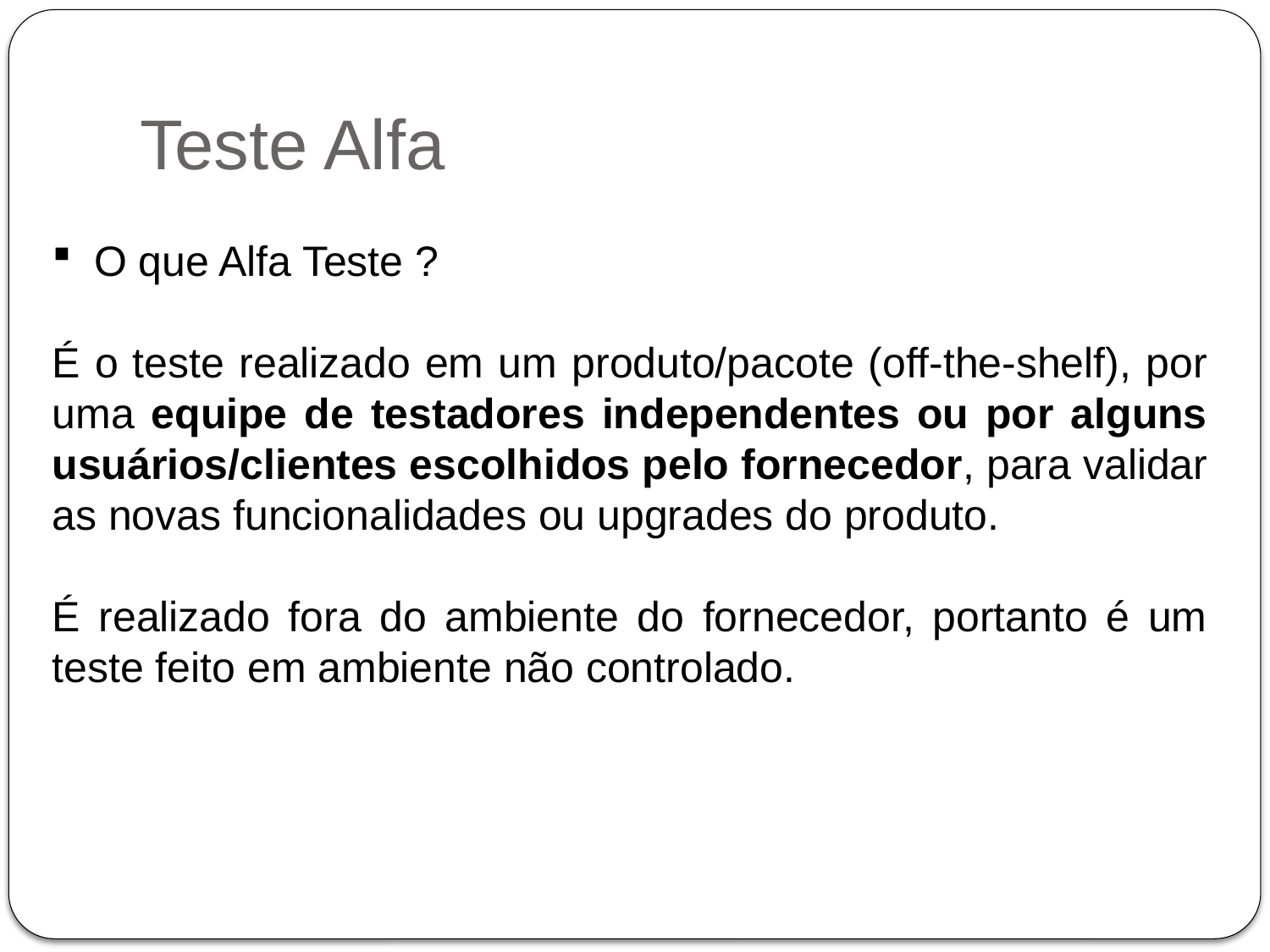

Teste Alfa
 O que Alfa Teste ?

É o teste realizado em um produto/pacote (off-the-shelf), por uma equipe de testadores independentes ou por alguns usuários/clientes escolhidos pelo fornecedor, para validar as novas funcionalidades ou upgrades do produto.

É realizado fora do ambiente do fornecedor, portanto é um teste feito em ambiente não controlado.